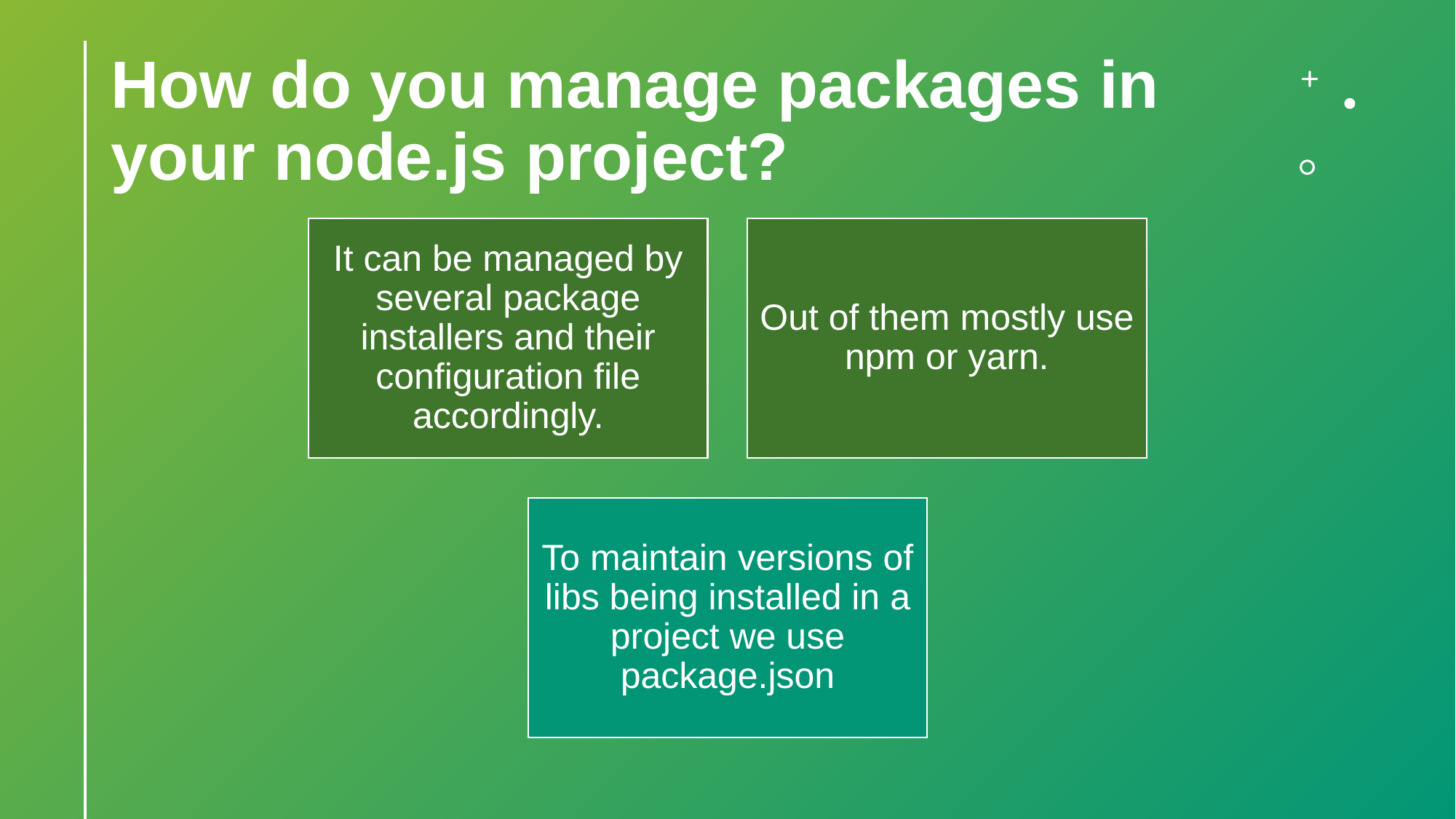

# How do you manage packages in your node.js project?

It can be managed by several package installers and their configuration file accordingly.
Out of them mostly use npm or yarn.
To maintain versions of libs being installed in a project we use package.json